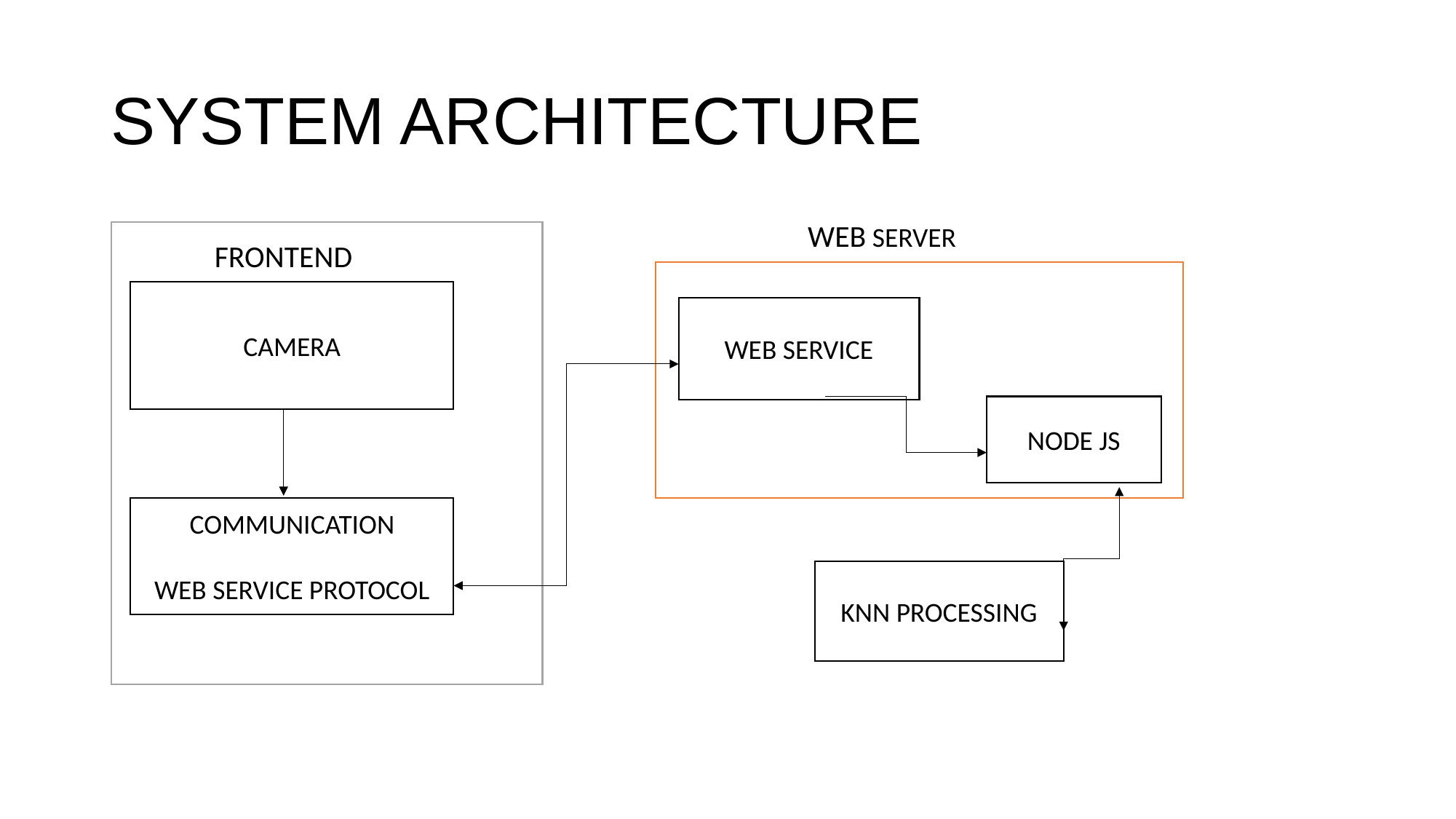

# SYSTEM ARCHITECTURE
WEB SERVER

FRONTEND

CAMERA
WEB SERVICE
NODE JS
COMMUNICATION

WEB SERVICE PROTOCOL
KNN PROCESSING